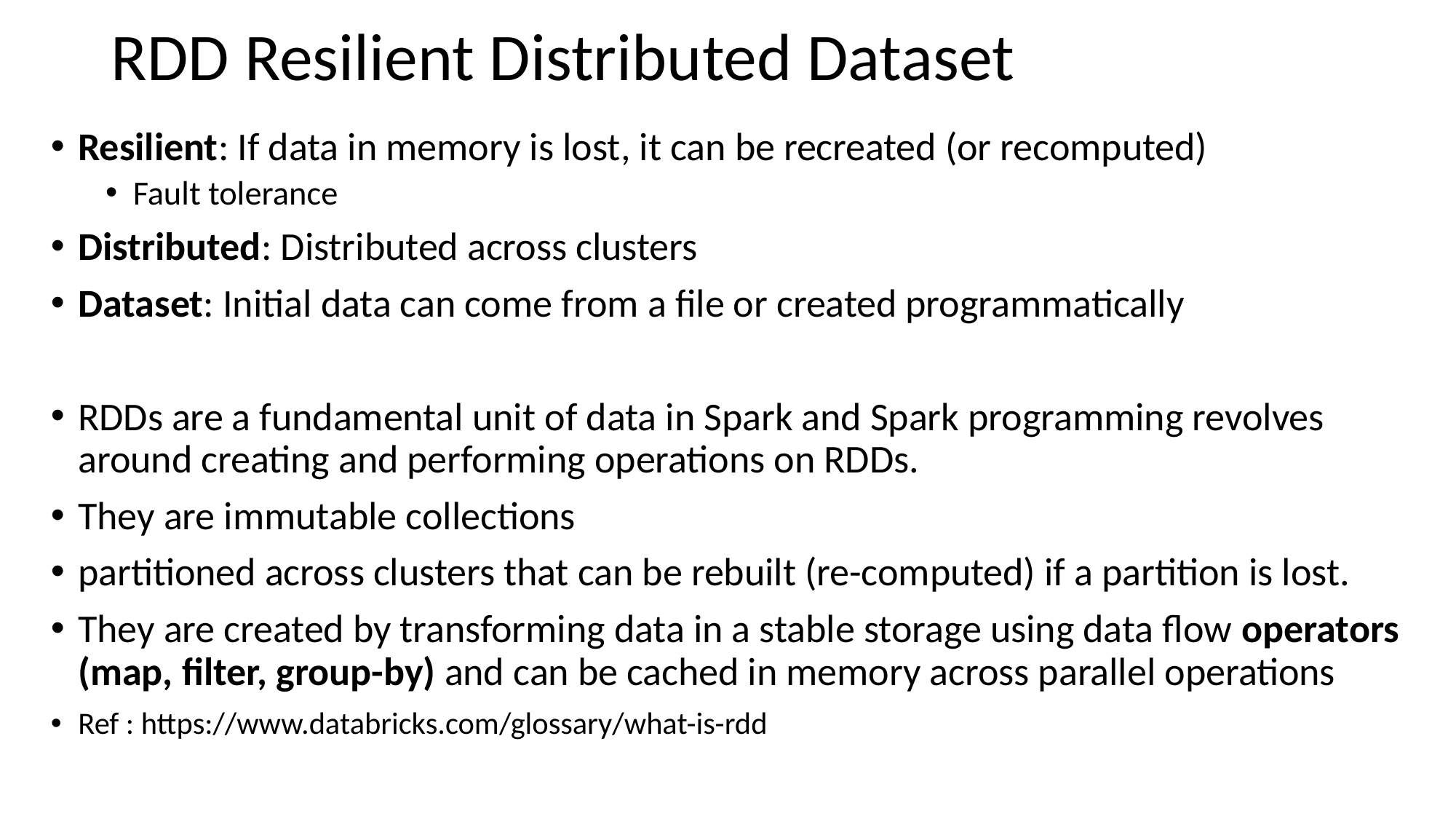

# RDD Resilient Distributed Dataset
Resilient: If data in memory is lost, it can be recreated (or recomputed)
Fault tolerance
Distributed: Distributed across clusters
Dataset: Initial data can come from a file or created programmatically

RDDs are a fundamental unit of data in Spark and Spark programming revolves around creating and performing operations on RDDs.
They are immutable collections
partitioned across clusters that can be rebuilt (re-computed) if a partition is lost.
They are created by transforming data in a stable storage using data flow operators (map, filter, group-by) and can be cached in memory across parallel operations
Ref : https://www.databricks.com/glossary/what-is-rdd